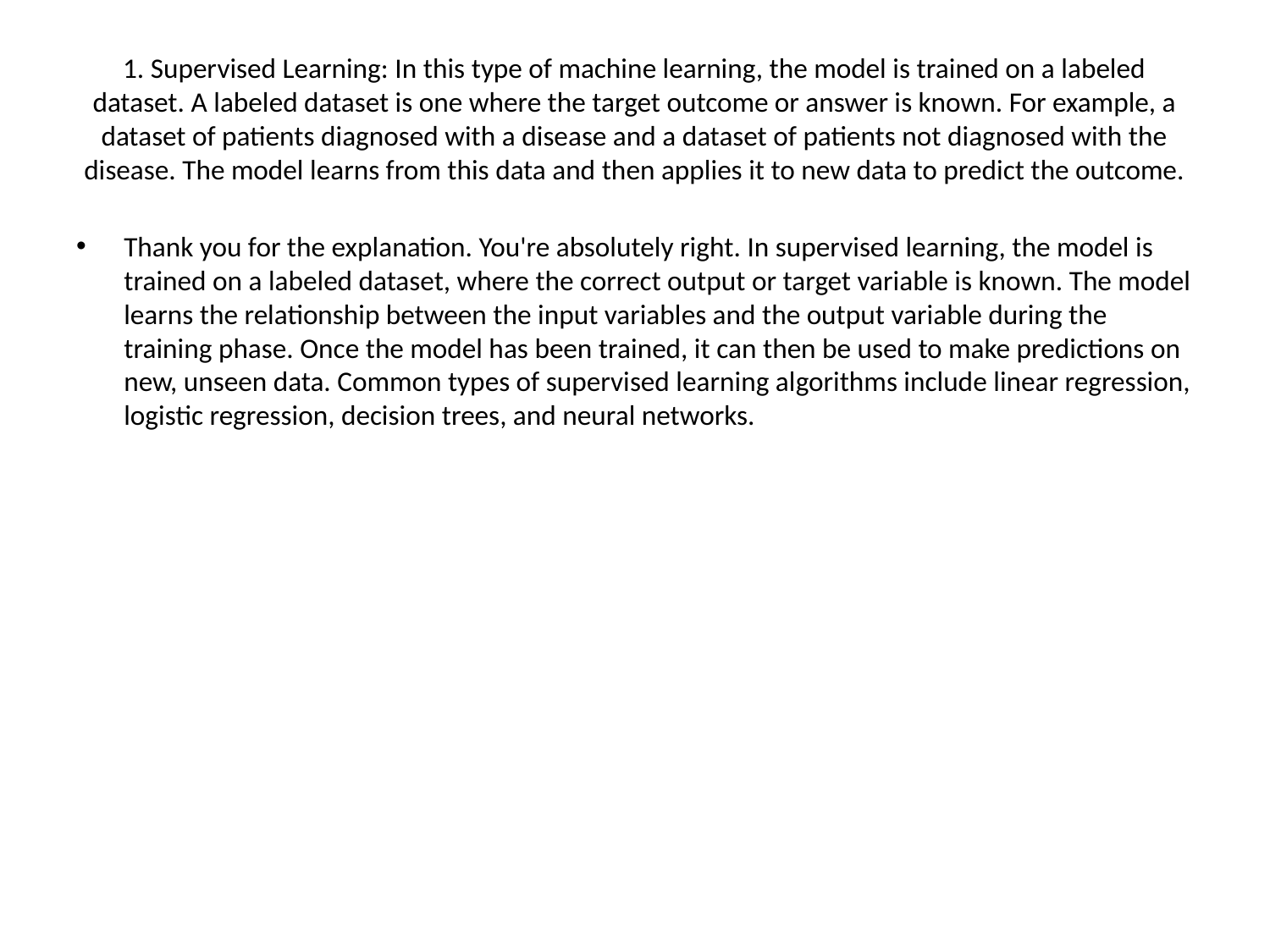

# 1. Supervised Learning: In this type of machine learning, the model is trained on a labeled dataset. A labeled dataset is one where the target outcome or answer is known. For example, a dataset of patients diagnosed with a disease and a dataset of patients not diagnosed with the disease. The model learns from this data and then applies it to new data to predict the outcome.
Thank you for the explanation. You're absolutely right. In supervised learning, the model is trained on a labeled dataset, where the correct output or target variable is known. The model learns the relationship between the input variables and the output variable during the training phase. Once the model has been trained, it can then be used to make predictions on new, unseen data. Common types of supervised learning algorithms include linear regression, logistic regression, decision trees, and neural networks.